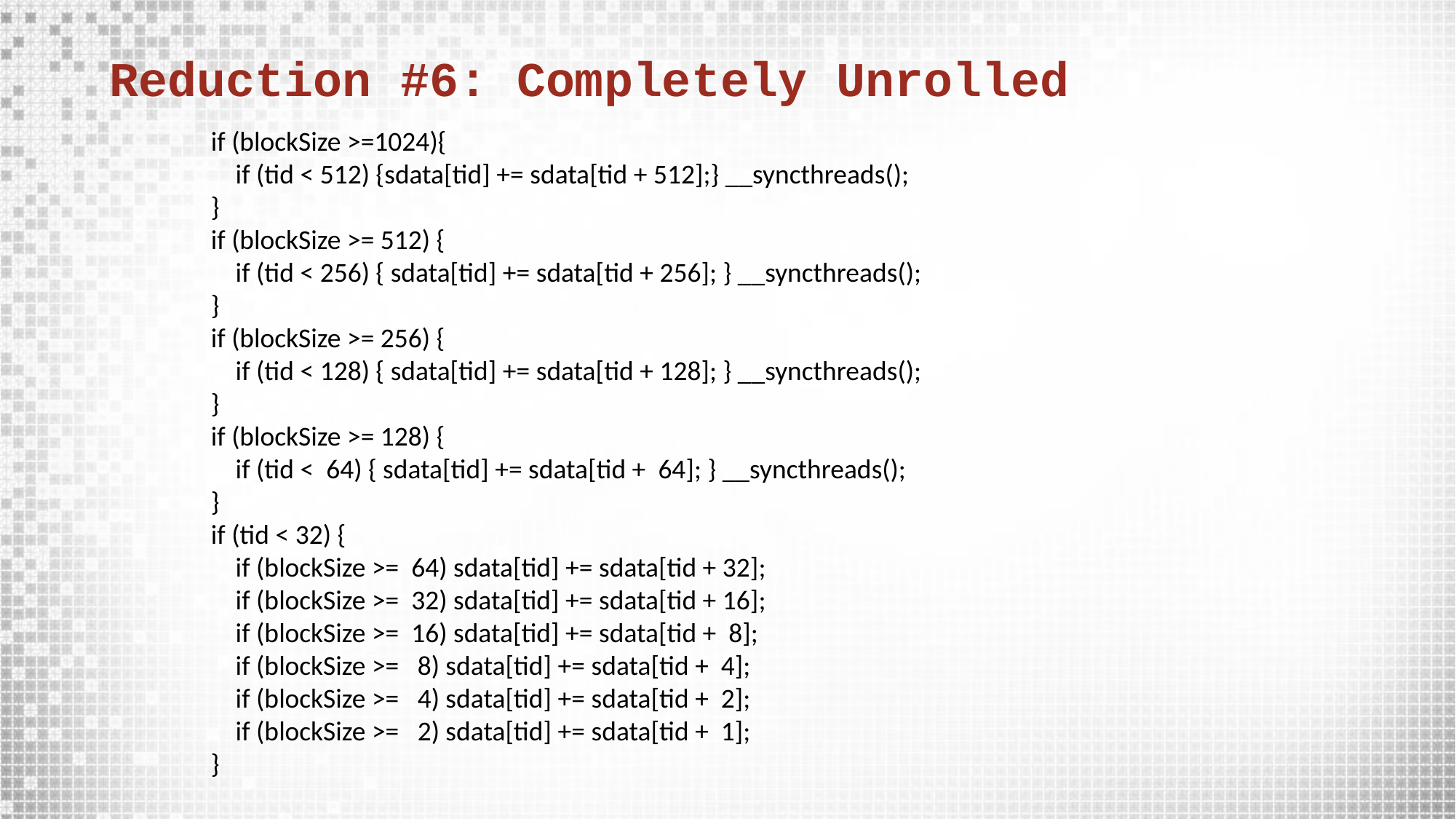

# Reduction #6: Completely Unrolled
if (blockSize >=1024){
    if (tid < 512) {sdata[tid] += sdata[tid + 512];} __syncthreads();
}
if (blockSize >= 512) {
    if (tid < 256) { sdata[tid] += sdata[tid + 256]; } __syncthreads();
}
if (blockSize >= 256) {
    if (tid < 128) { sdata[tid] += sdata[tid + 128]; } __syncthreads();
}
if (blockSize >= 128) {
    if (tid <  64) { sdata[tid] += sdata[tid +  64]; } __syncthreads();
}
if (tid < 32) {
    if (blockSize >=  64) sdata[tid] += sdata[tid + 32];
    if (blockSize >=  32) sdata[tid] += sdata[tid + 16];
    if (blockSize >=  16) sdata[tid] += sdata[tid +  8];
    if (blockSize >=   8) sdata[tid] += sdata[tid +  4];
    if (blockSize >=   4) sdata[tid] += sdata[tid +  2];
    if (blockSize >=   2) sdata[tid] += sdata[tid +  1];
}